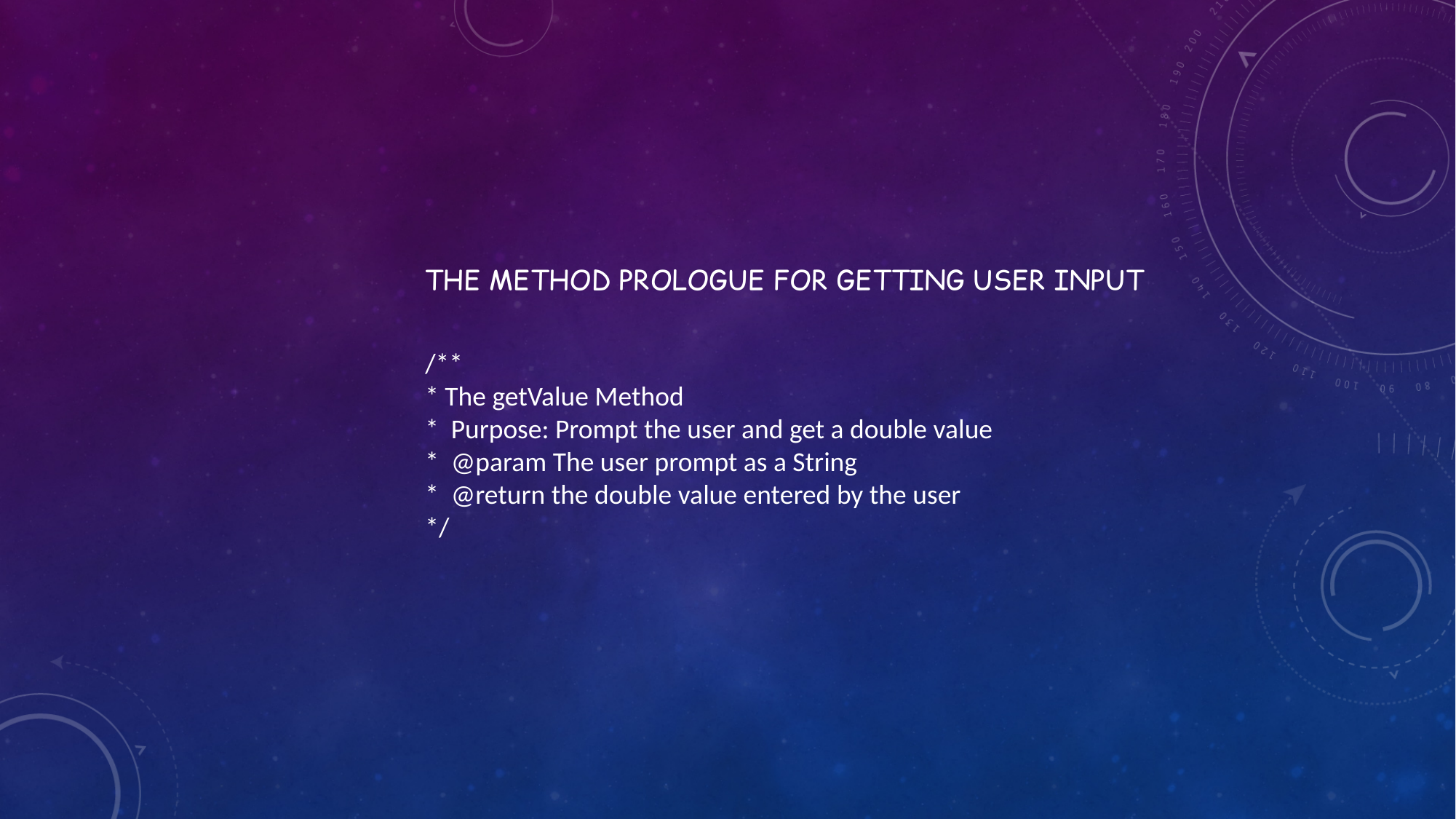

THE METHOD PROLOGUE FOR GETTING USER INPUT
/**
* The getValue Method
*  Purpose: Prompt the user and get a double value
*  @param The user prompt as a String
*  @return the double value entered by the user
*/